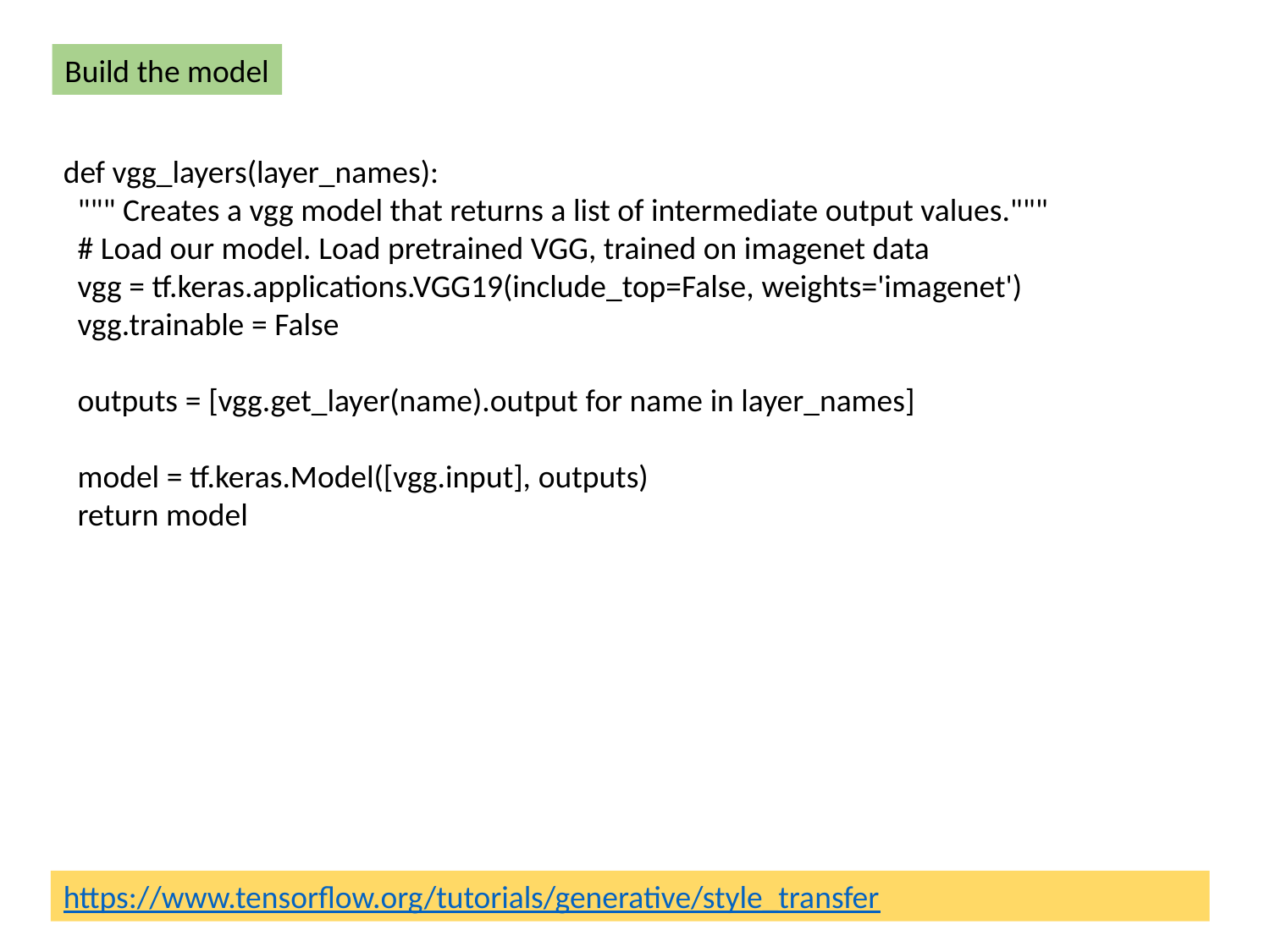

Build the model
def vgg_layers(layer_names):
  """ Creates a vgg model that returns a list of intermediate output values."""
  # Load our model. Load pretrained VGG, trained on imagenet data
  vgg = tf.keras.applications.VGG19(include_top=False, weights='imagenet')
  vgg.trainable = False

  outputs = [vgg.get_layer(name).output for name in layer_names]
  model = tf.keras.Model([vgg.input], outputs)
  return model
https://www.tensorflow.org/tutorials/generative/style_transfer